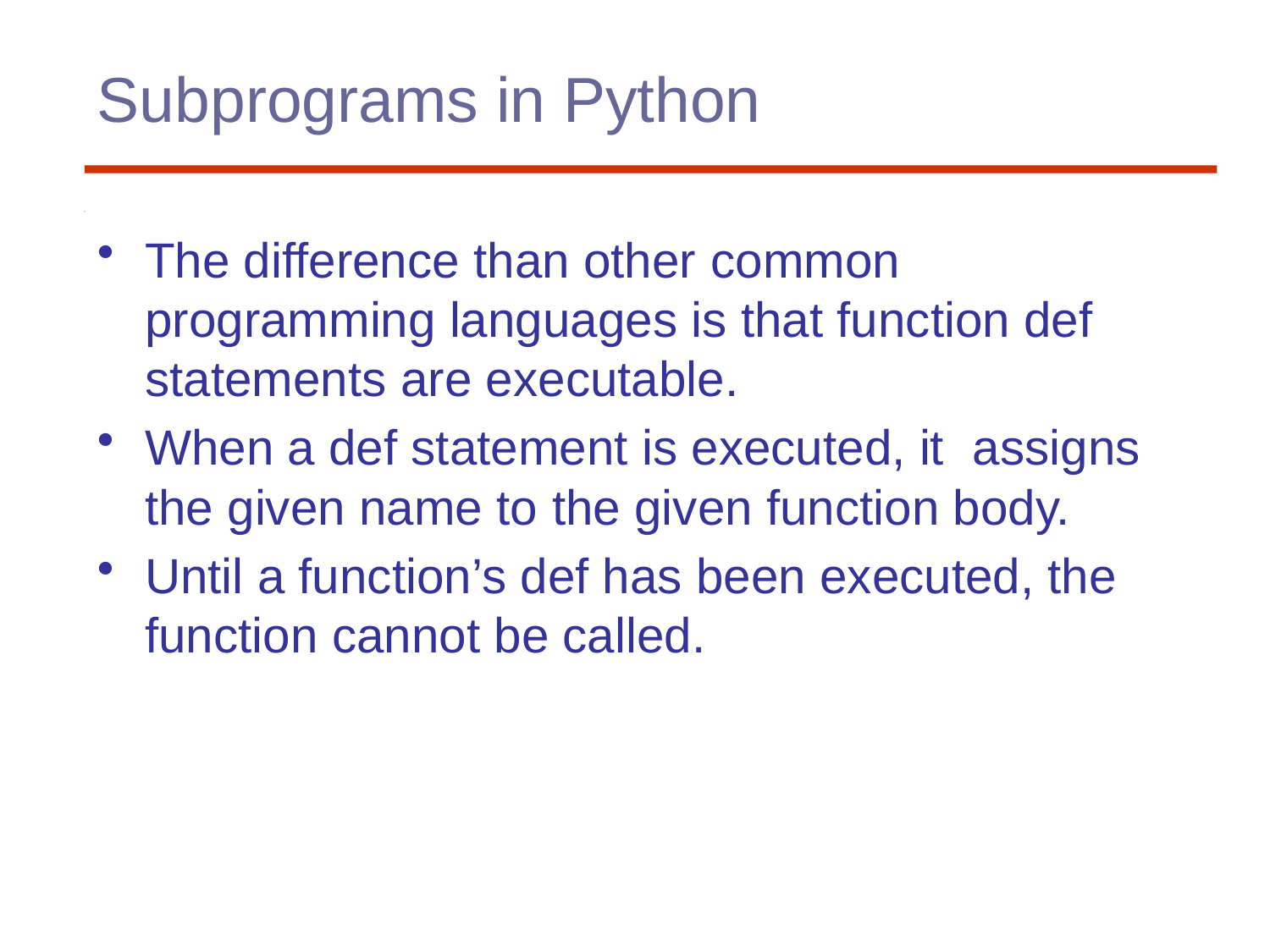

# Subprograms in Python
The difference than other common programming languages is that function def statements are executable.
When a def statement is executed, it  assigns the given name to the given function body.
Until a function’s def has been executed, the function cannot be called.